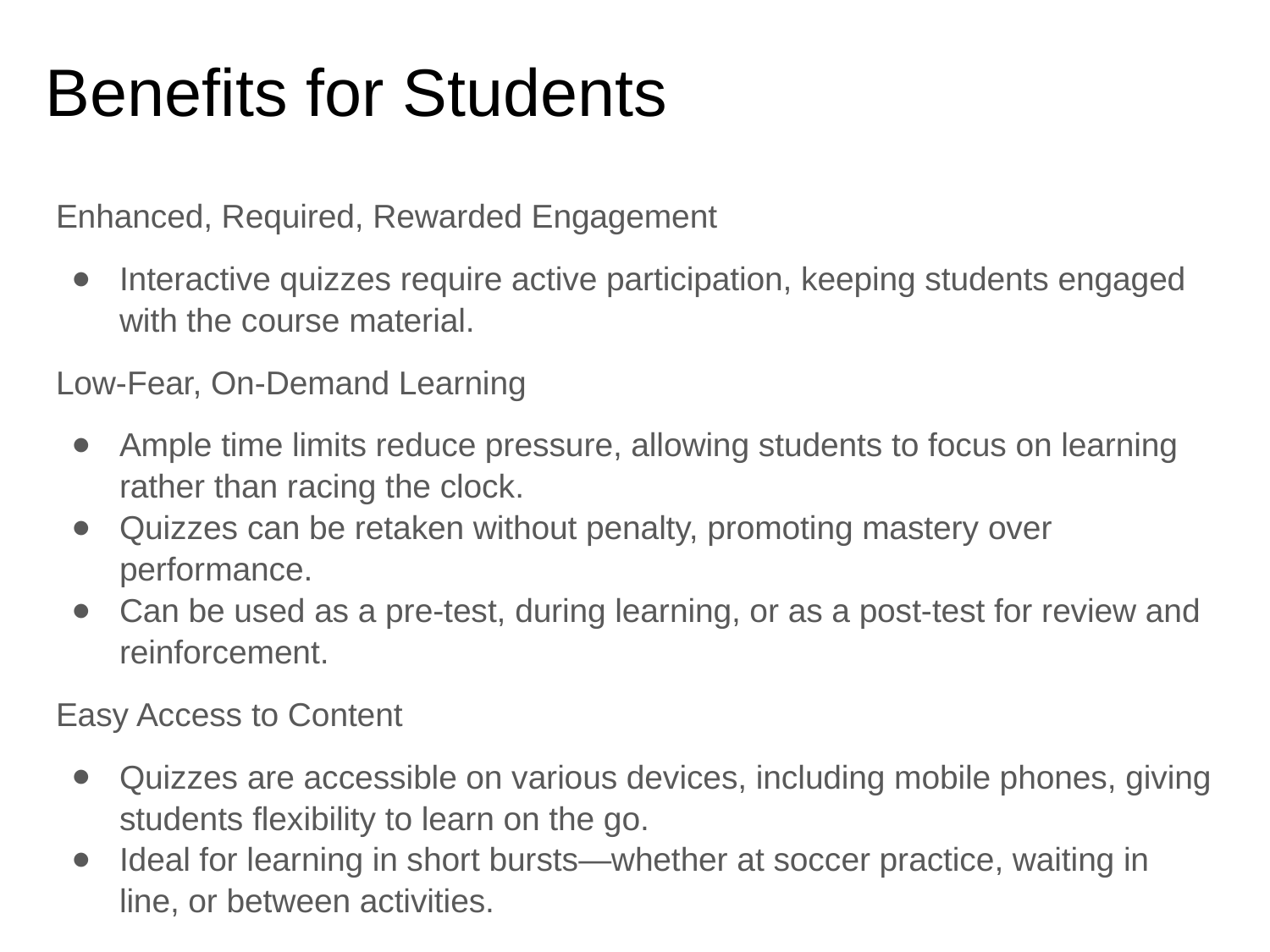

# Benefits for Students
Enhanced, Required, Rewarded Engagement
Interactive quizzes require active participation, keeping students engaged with the course material.
Low-Fear, On-Demand Learning
Ample time limits reduce pressure, allowing students to focus on learning rather than racing the clock.
Quizzes can be retaken without penalty, promoting mastery over performance.
Can be used as a pre-test, during learning, or as a post-test for review and reinforcement.
Easy Access to Content
Quizzes are accessible on various devices, including mobile phones, giving students flexibility to learn on the go.
Ideal for learning in short bursts—whether at soccer practice, waiting in line, or between activities.